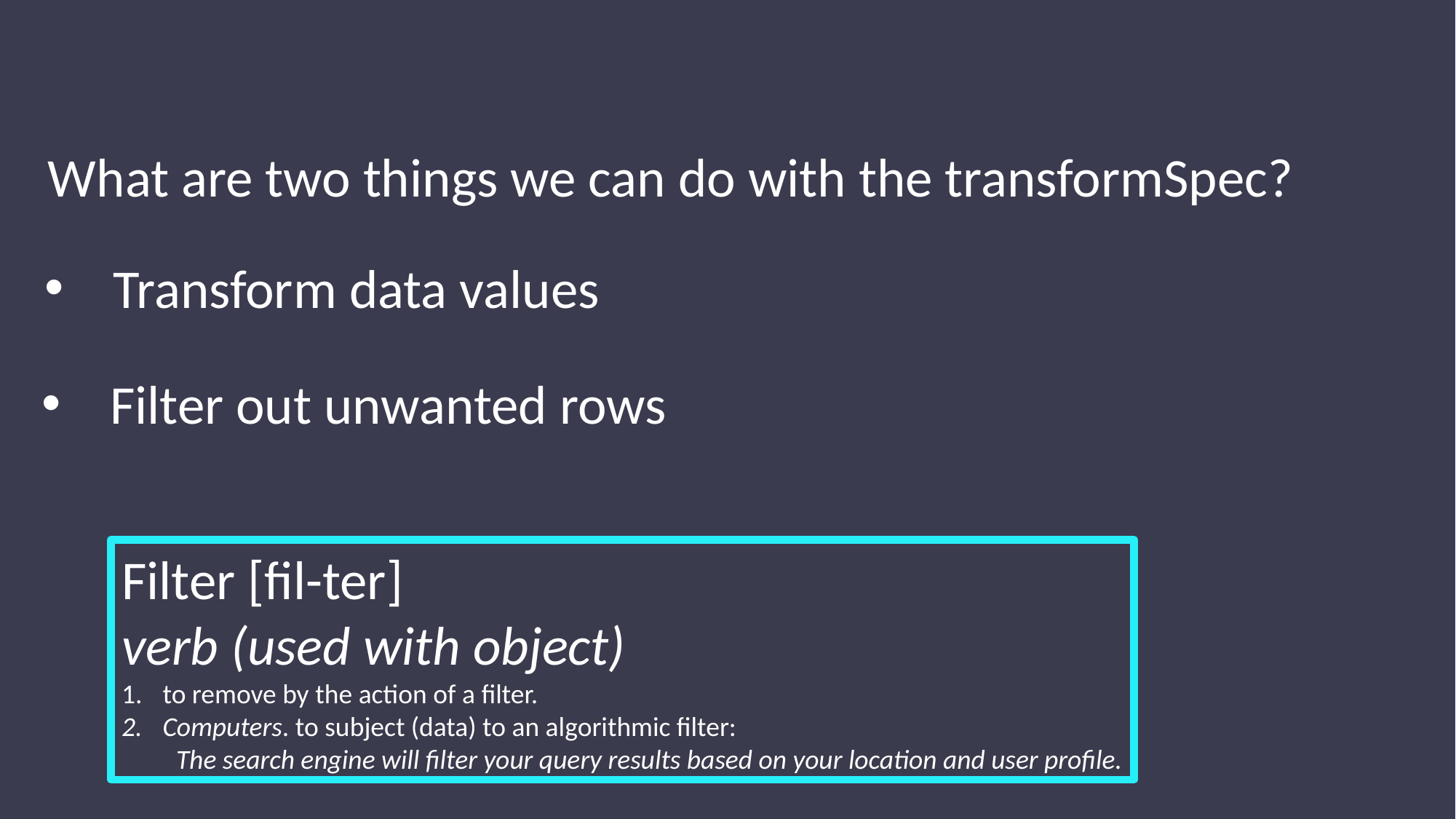

What are two things we can do with the transformSpec?
Transform data values
Filter out unwanted rows
Filter [fil-ter]
verb (used with object)
to remove by the action of a filter.
Computers. to subject (data) to an algorithmic filter:
The search engine will filter your query results based on your location and user profile.